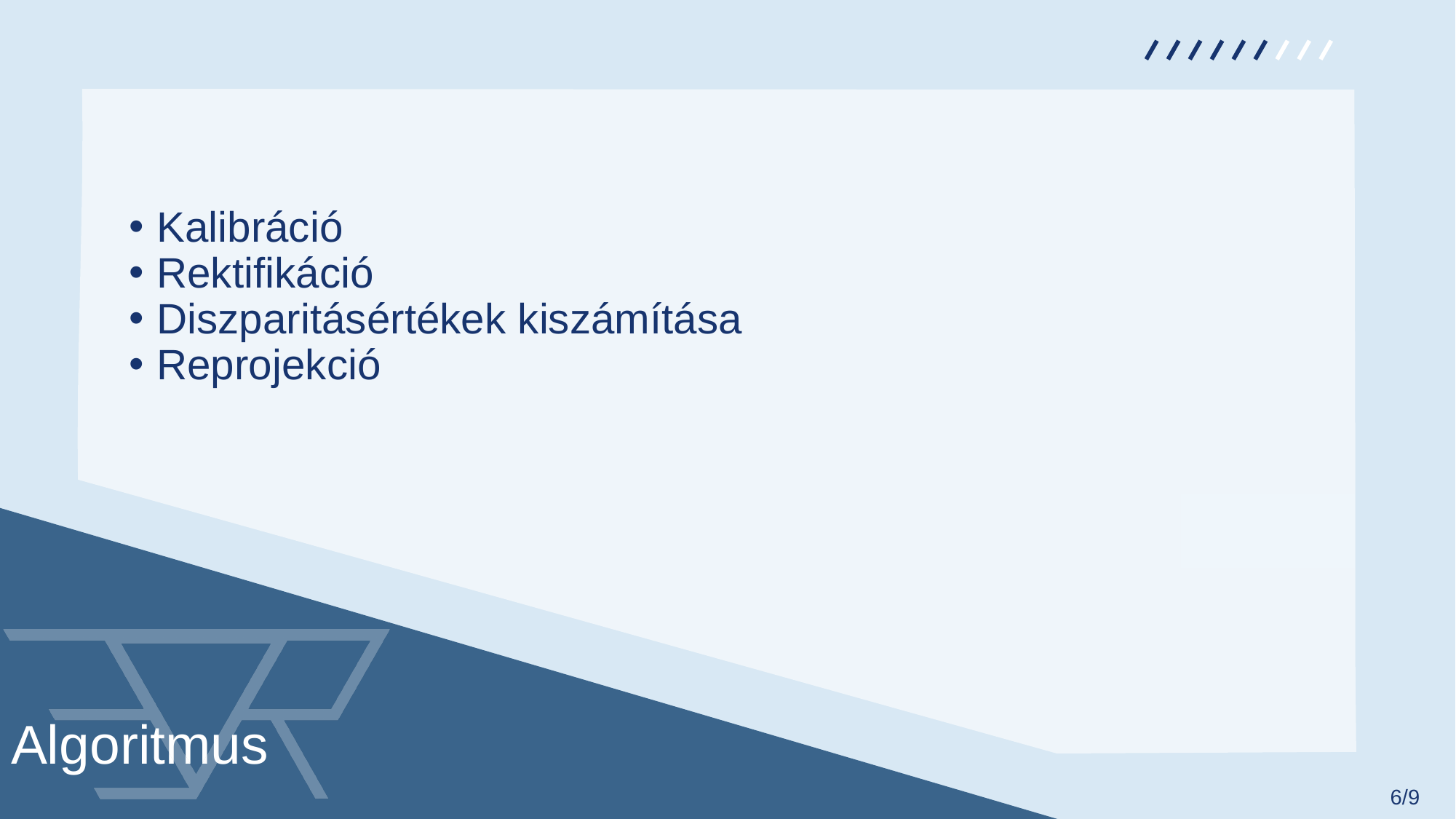

Kalibráció
Rektifikáció
Diszparitásértékek kiszámítása
Reprojekció

Algoritmus
6/9